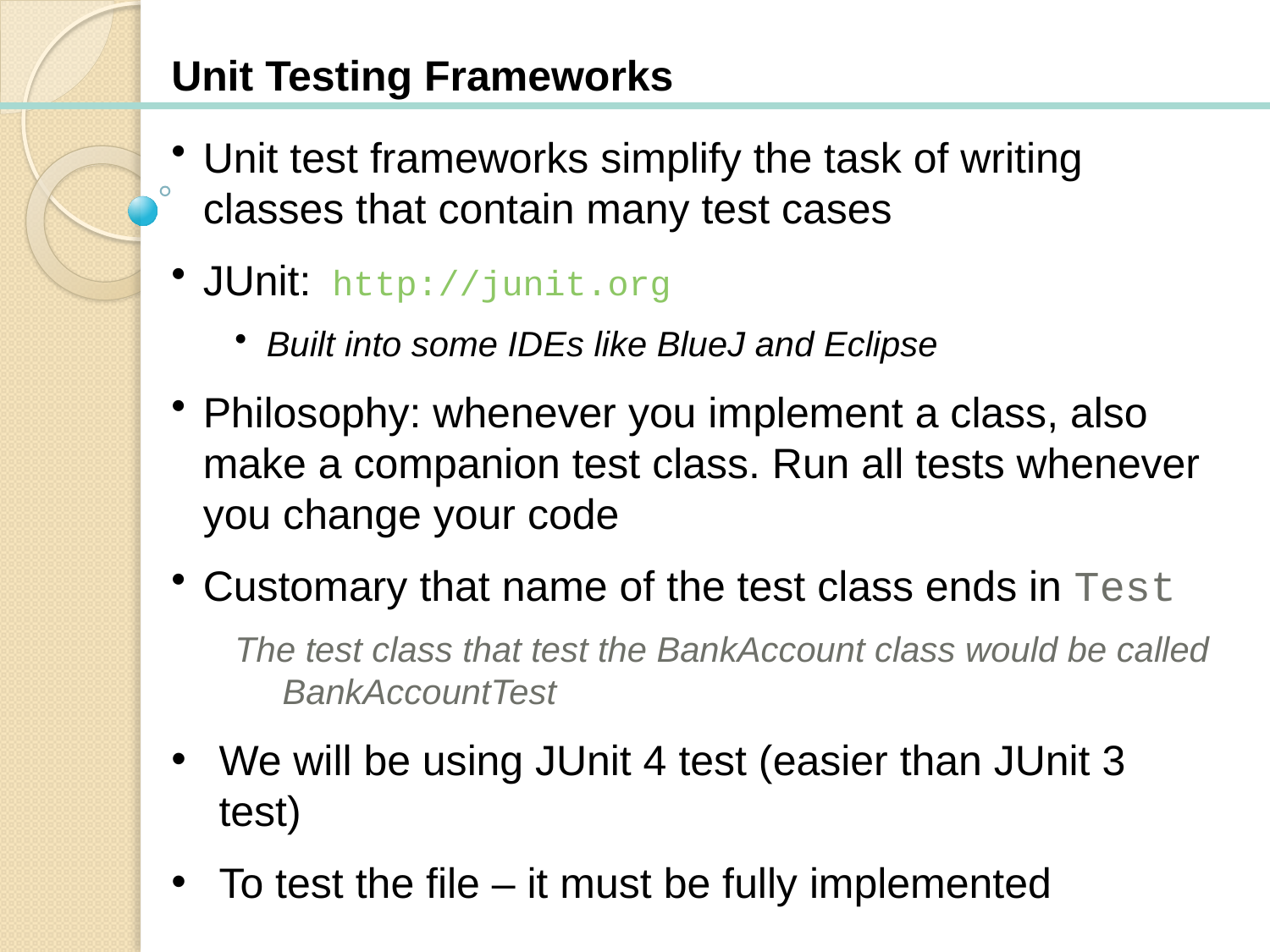

Unit Testing Frameworks

Unit test frameworks simplify the task of writing classes that contain many test cases
JUnit: http://junit.org
Built into some IDEs like BlueJ and Eclipse
Philosophy: whenever you implement a class, also make a companion test class. Run all tests whenever you change your code
Customary that name of the test class ends in Test
The test class that test the BankAccount class would be called BankAccountTest
We will be using JUnit 4 test (easier than JUnit 3 test)
To test the file – it must be fully implemented